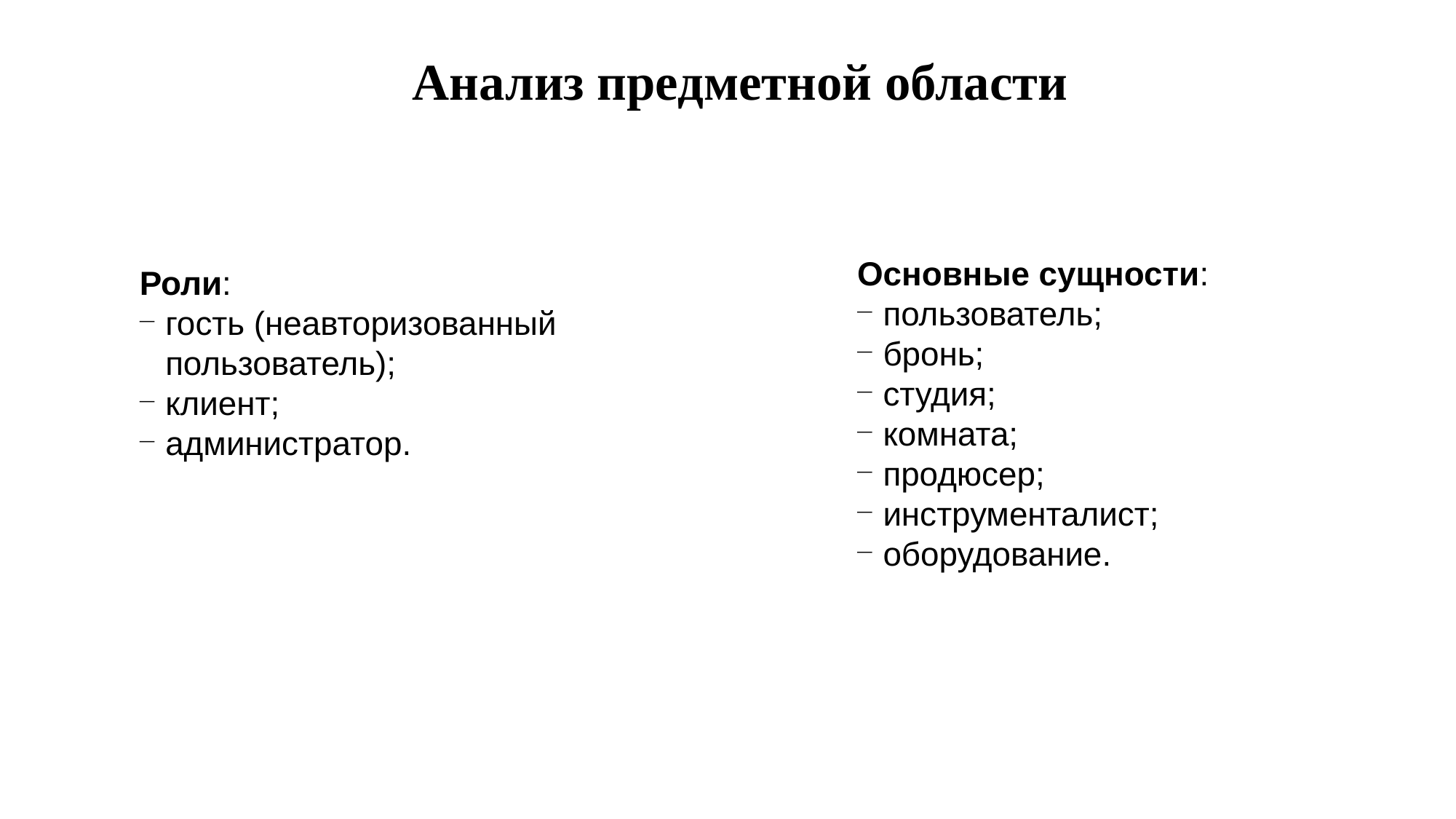

Анализ предметной области
Основные сущности:
пользователь;
бронь;
студия;
комната;
продюсер;
инструменталист;
оборудование.
Роли:
гость (неавторизованный пользователь);
клиент;
администратор.